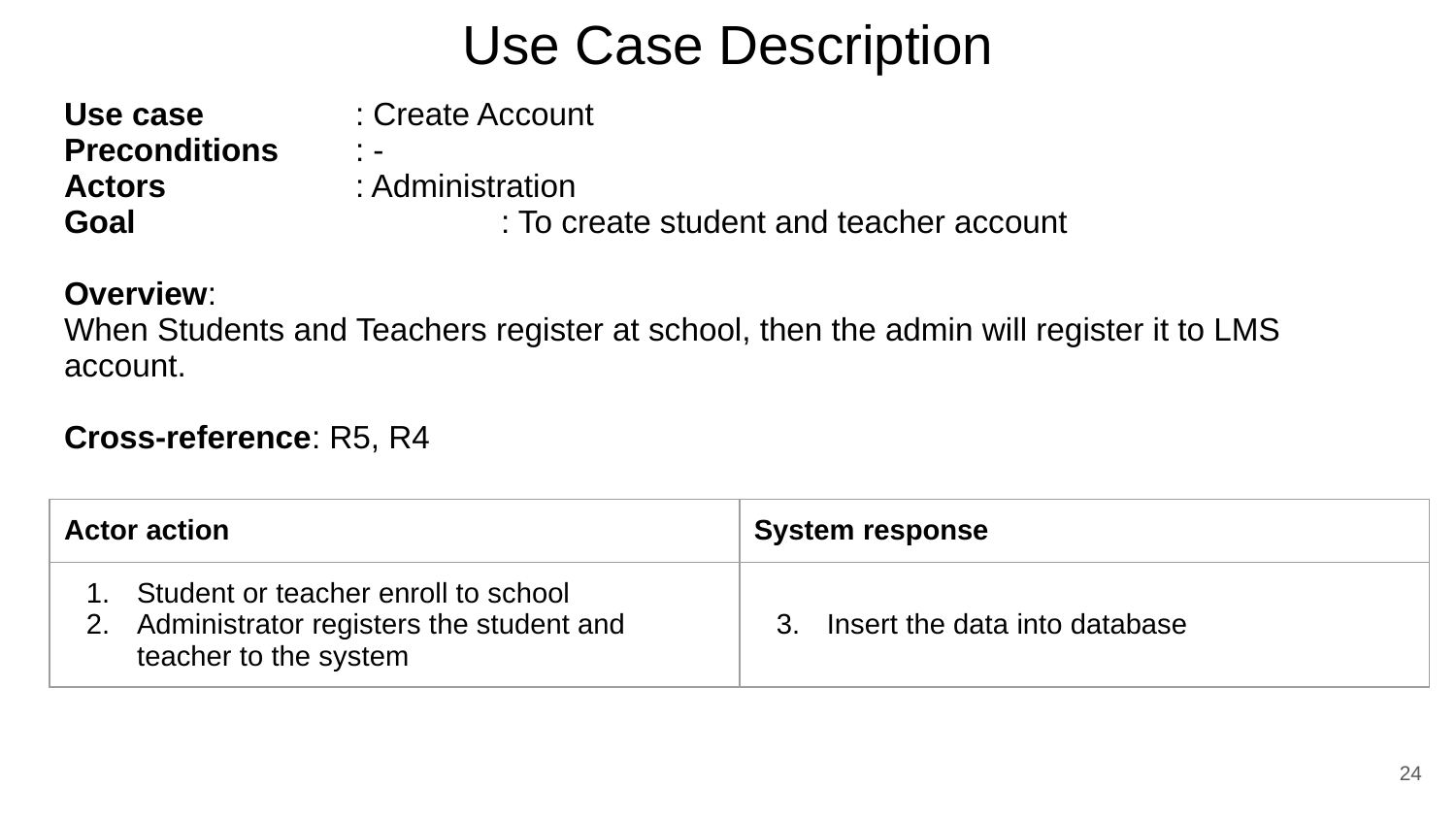

# Use Case Description
Use case		: Create Account
Preconditions	: -
Actors		: Administration
Goal			: To create student and teacher account

Overview:
When Students and Teachers register at school, then the admin will register it to LMS account.

Cross-reference: R5, R4

| Actor action | System response |
| --- | --- |
| Student or teacher enroll to school Administrator registers the student and teacher to the system | Insert the data into database |
24